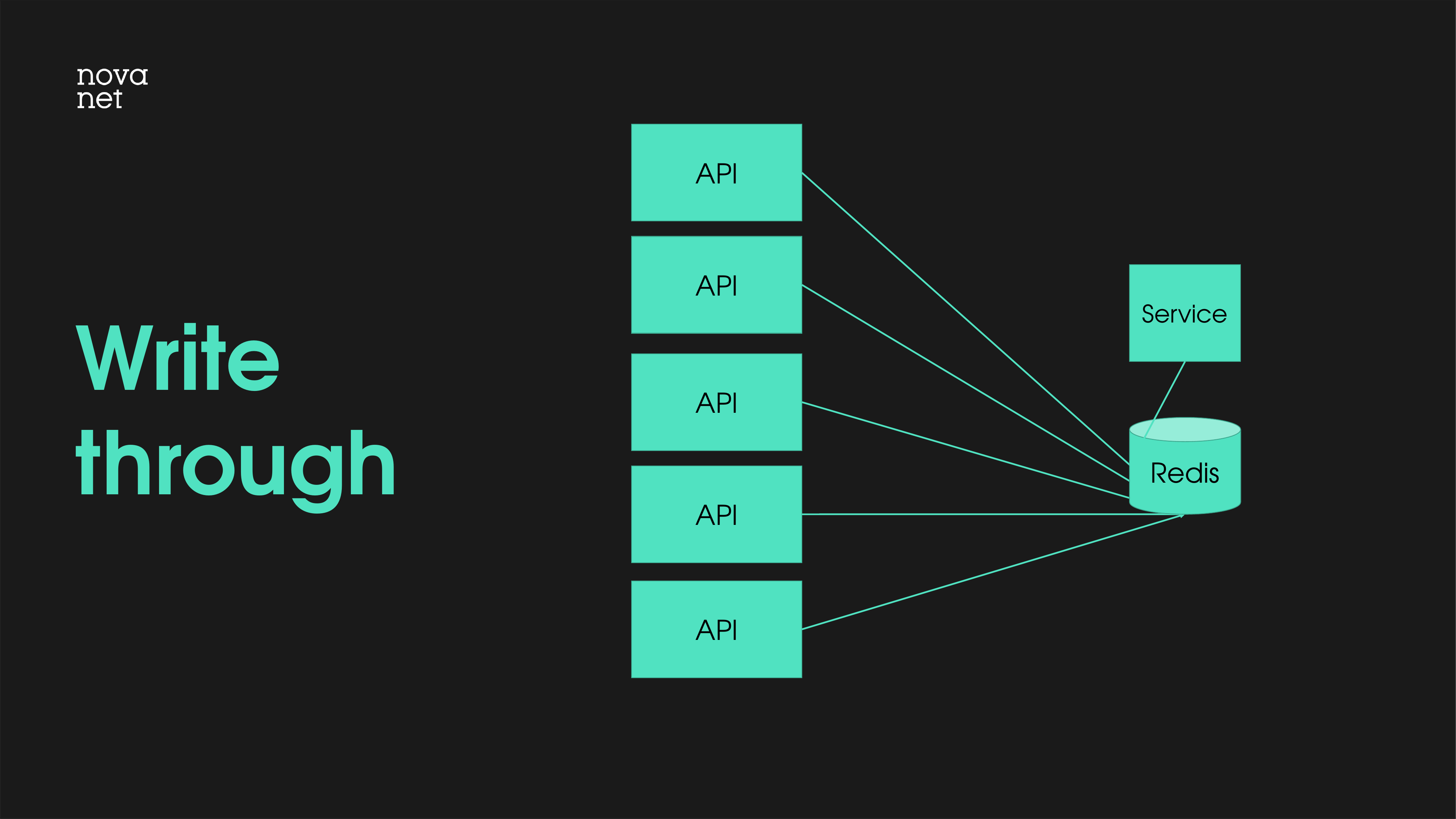

API
API
Service
# Write through
API
Redis
API
API